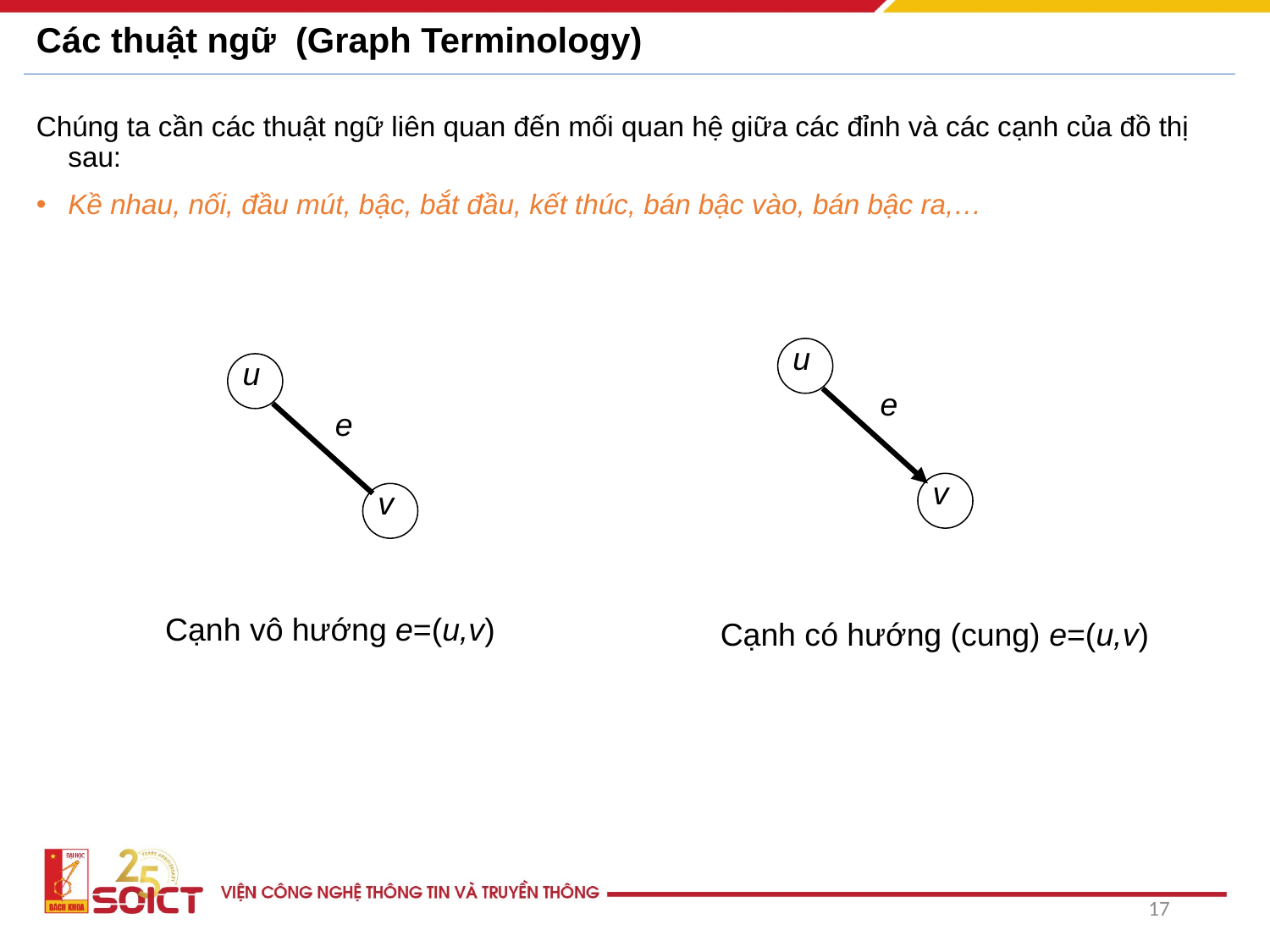

# Các thuật ngữ  (Graph Terminology)
Chúng ta cần các thuật ngữ liên quan đến mối quan hệ giữa các đỉnh và các cạnh của đồ thị sau:
Kề nhau, nối, đầu mút, bậc, bắt đầu, kết thúc, bán bậc vào, bán bậc ra,…

u

u
e

v
e

v
Cạnh vô hướng e=(u,v)
Cạnh có hướng (cung) e=(u,v)
17